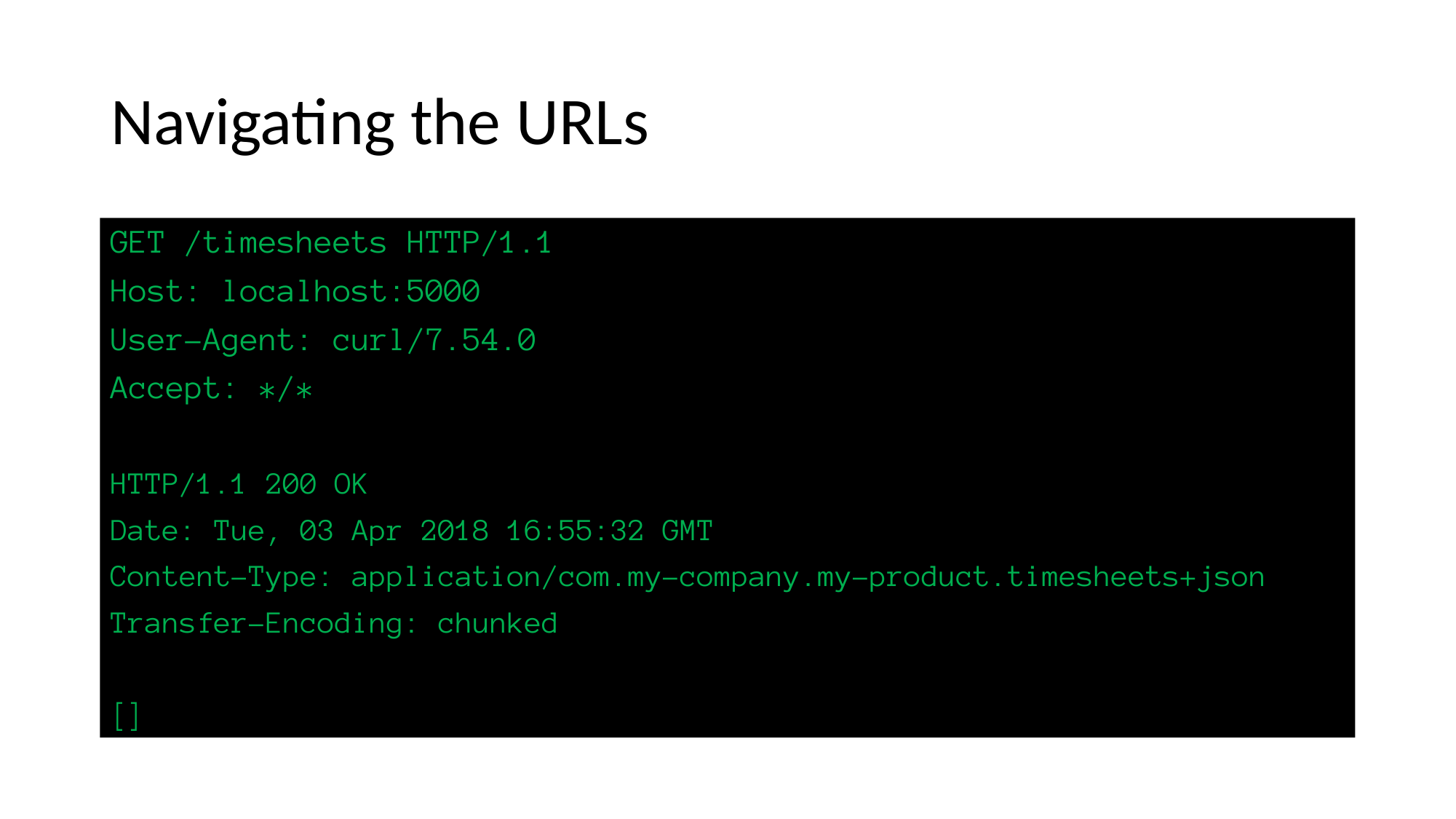

# Navigating the URLs
GET /timesheets HTTP/1.1
Host: localhost:5000
User-Agent: curl/7.54.0
Accept: */*

HTTP/1.1 200 OK
Date: Tue, 03 Apr 2018 16:55:32 GMT
Content-Type: application/com.my-company.my-product.timesheets+json
Transfer-Encoding: chunked

[]